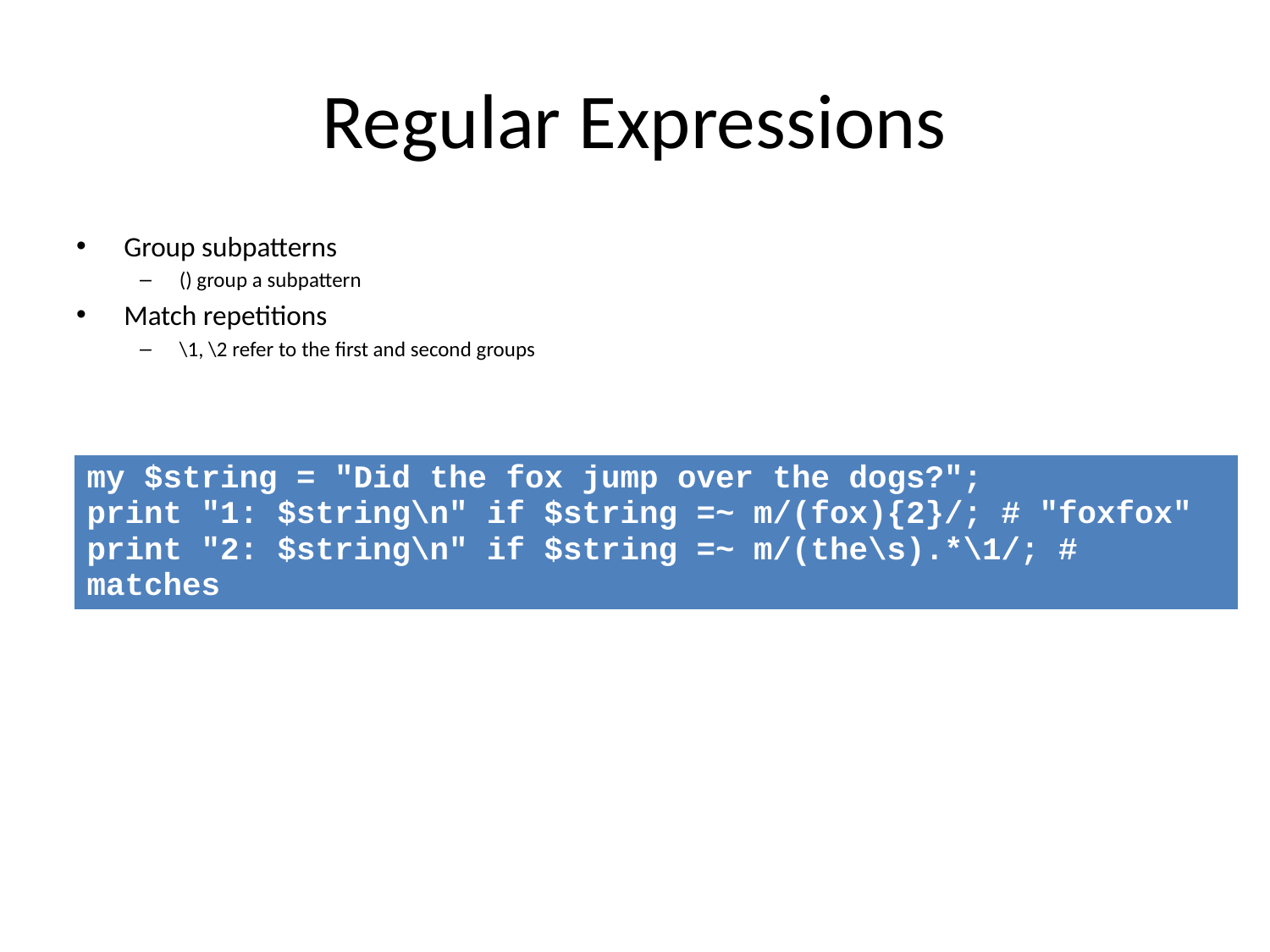

# Regular Expressions
Group subpatterns
() group a subpattern
Match repetitions
\1, \2 refer to the first and second groups
| my $string = "Did the fox jump over the dogs?"; print "1: $string\n" if $string =~ m/(fox){2}/; # "foxfox" print "2: $string\n" if $string =~ m/(the\s).\*\1/; # matches |
| --- |